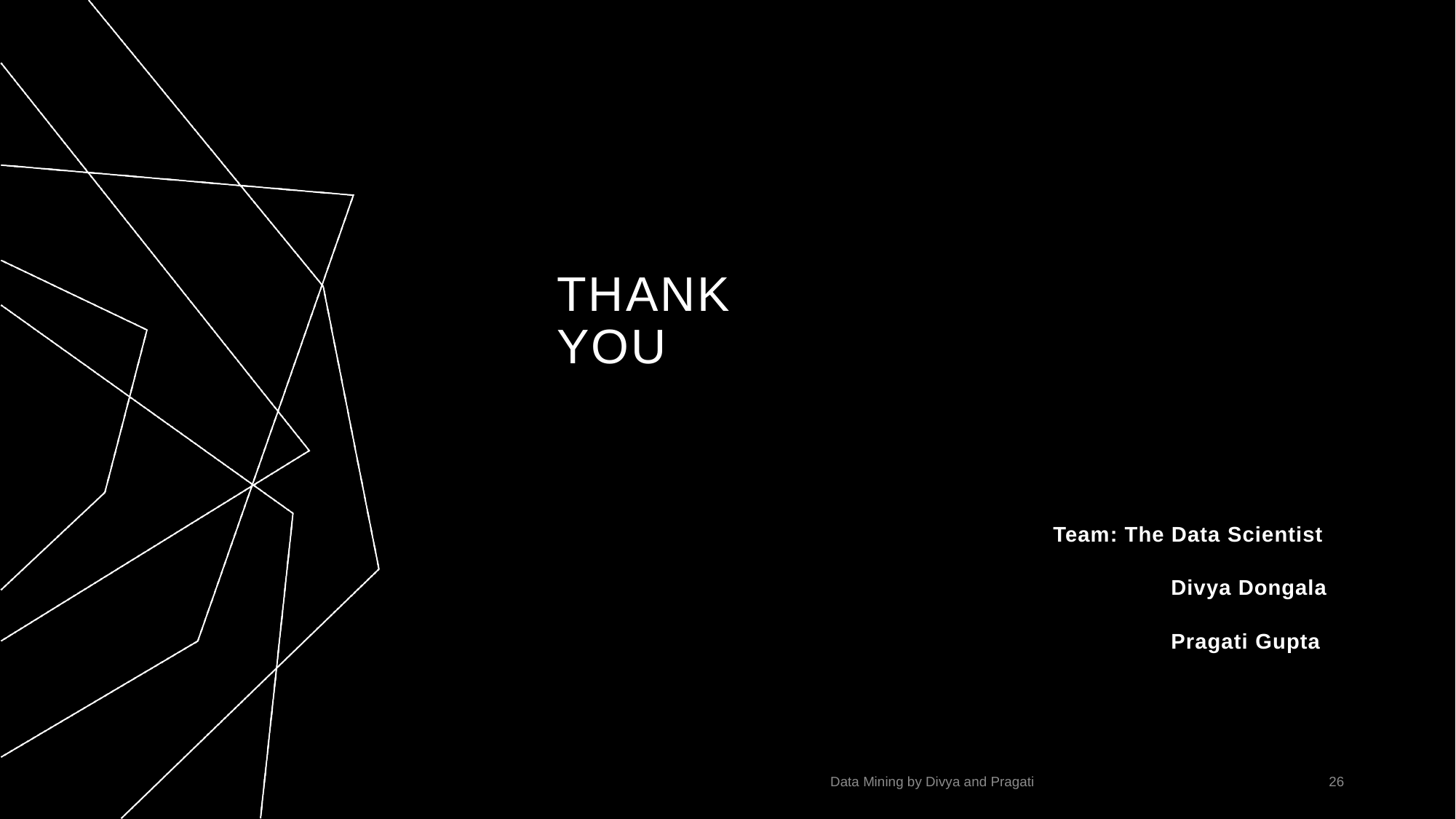

# THANK YOU
Team: The Data Scientist
		Divya Dongala
		Pragati Gupta
Data Mining by Divya and Pragati
26